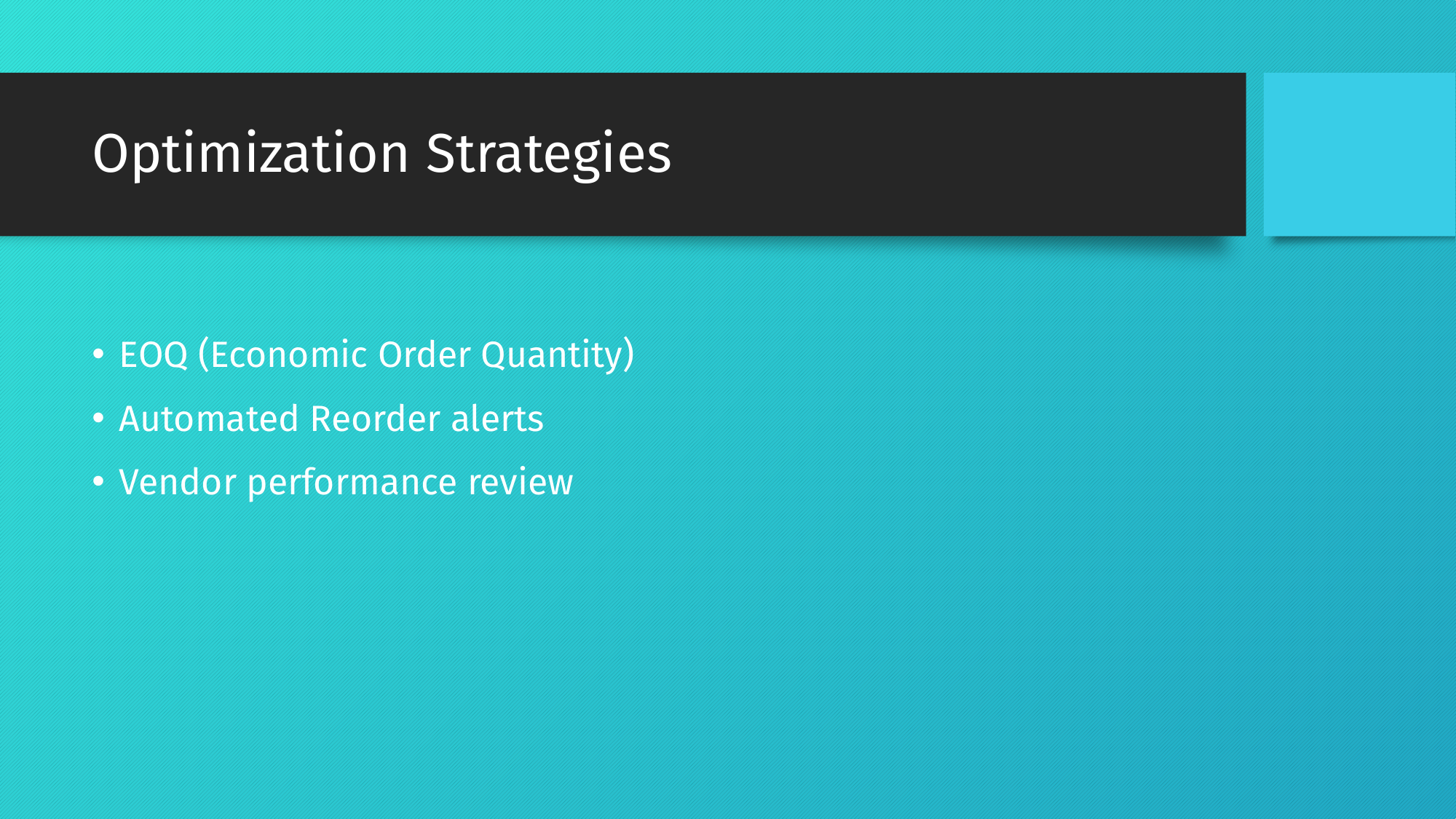

# Optimization Strategies

EOQ (Economic Order Quantity)
Automated Reorder alerts
Vendor performance review